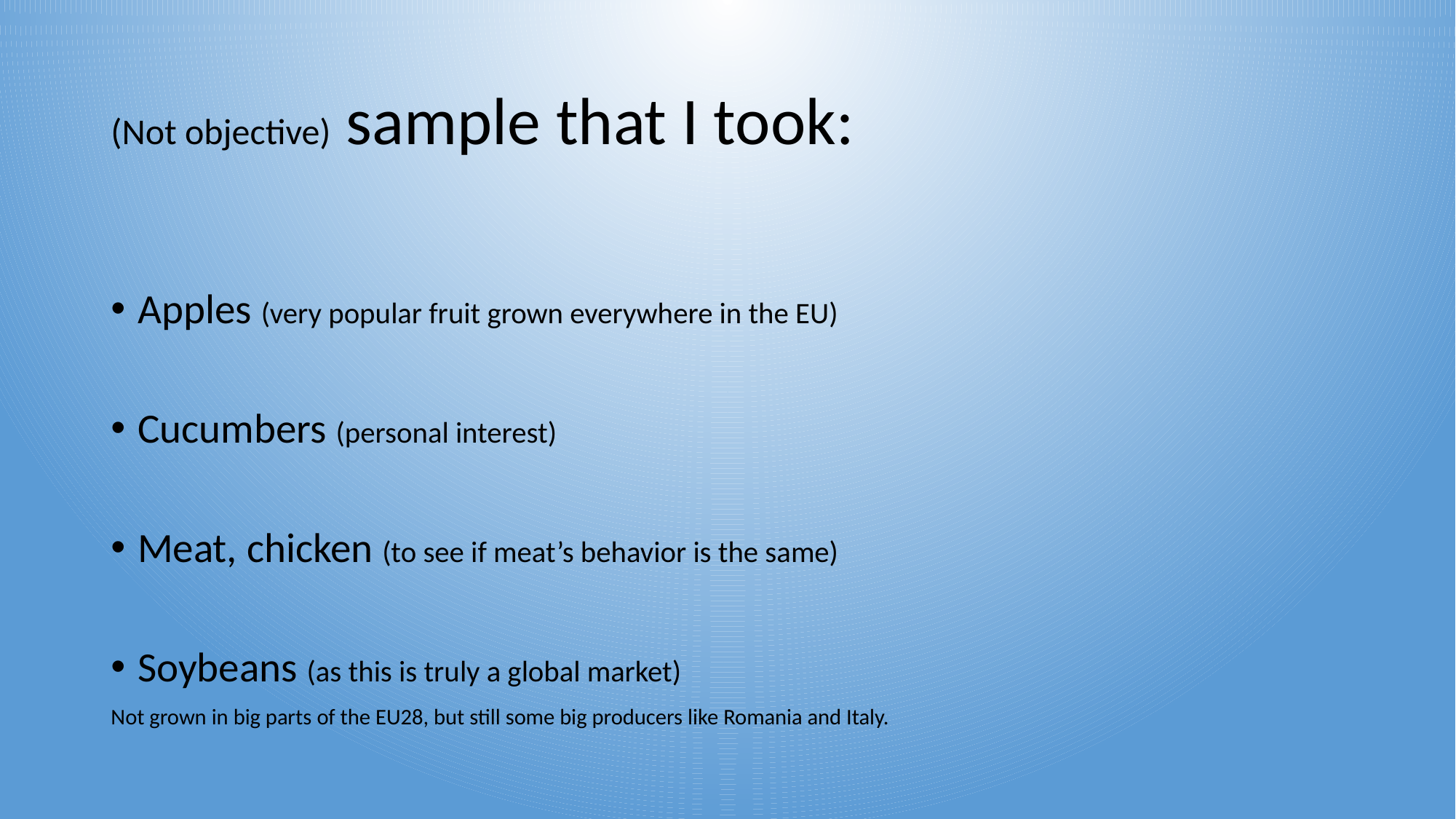

# (Not objective) sample that I took:

Apples (very popular fruit grown everywhere in the EU)

Cucumbers (personal interest)

Meat, chicken (to see if meat’s behavior is the same)

Soybeans (as this is truly a global market)
Not grown in big parts of the EU28, but still some big producers like Romania and Italy.